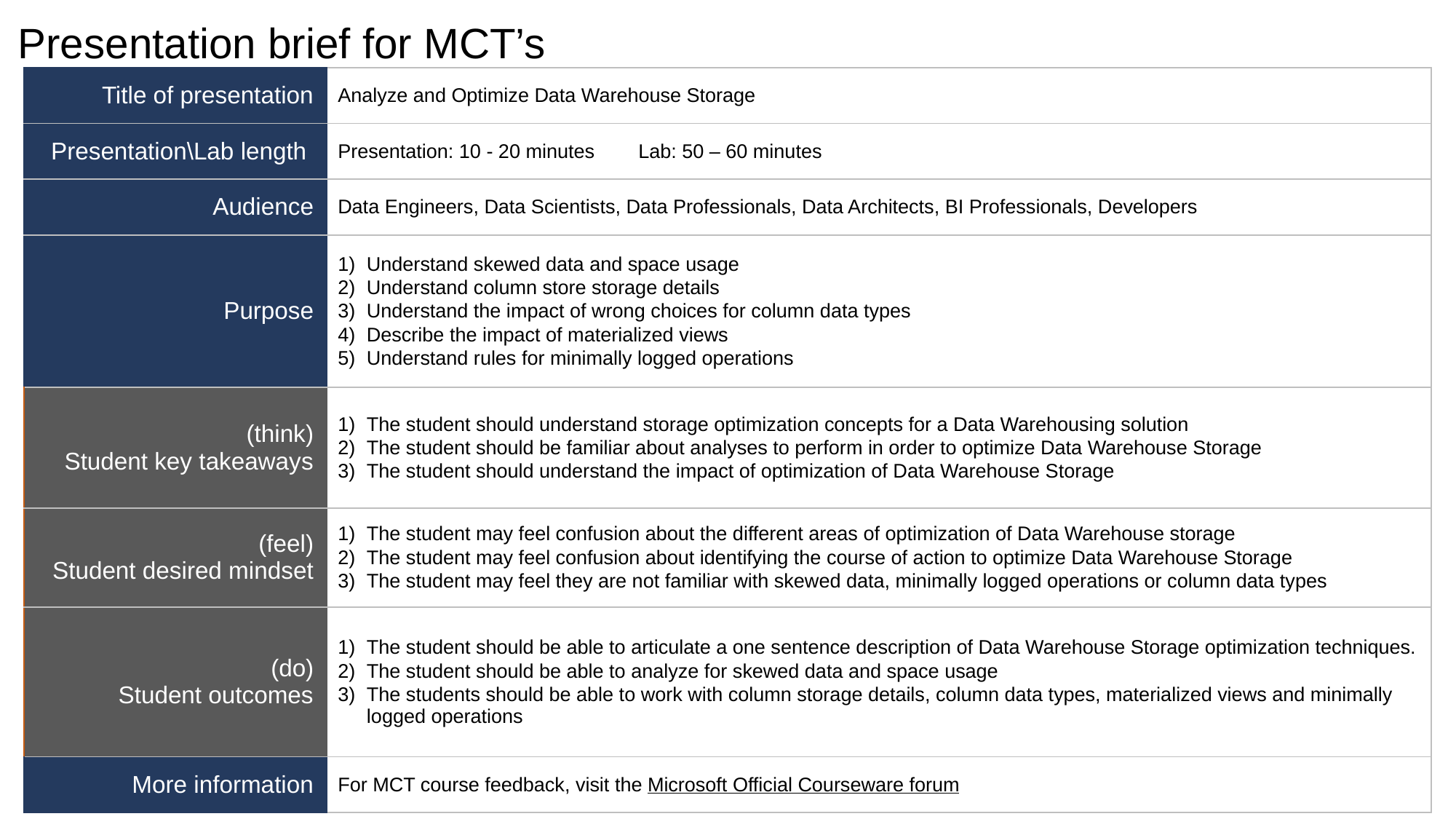

# Presentation brief for MCT’s
| Title of presentation | Analyze and Optimize Data Warehouse Storage |
| --- | --- |
| Presentation\Lab length | Presentation: 10 - 20 minutes Lab: 50 – 60 minutes |
| Audience | Data Engineers, Data Scientists, Data Professionals, Data Architects, BI Professionals, Developers |
| Purpose | Understand skewed data and space usage Understand column store storage details Understand the impact of wrong choices for column data types Describe the impact of materialized views Understand rules for minimally logged operations |
| (think) Student key takeaways | The student should understand storage optimization concepts for a Data Warehousing solution The student should be familiar about analyses to perform in order to optimize Data Warehouse Storage The student should understand the impact of optimization of Data Warehouse Storage |
| (feel) Student desired mindset | The student may feel confusion about the different areas of optimization of Data Warehouse storage The student may feel confusion about identifying the course of action to optimize Data Warehouse Storage The student may feel they are not familiar with skewed data, minimally logged operations or column data types |
| (do) Student outcomes | The student should be able to articulate a one sentence description of Data Warehouse Storage optimization techniques. The student should be able to analyze for skewed data and space usage The students should be able to work with column storage details, column data types, materialized views and minimally logged operations |
| More information | For MCT course feedback, visit the Microsoft Official Courseware forum |